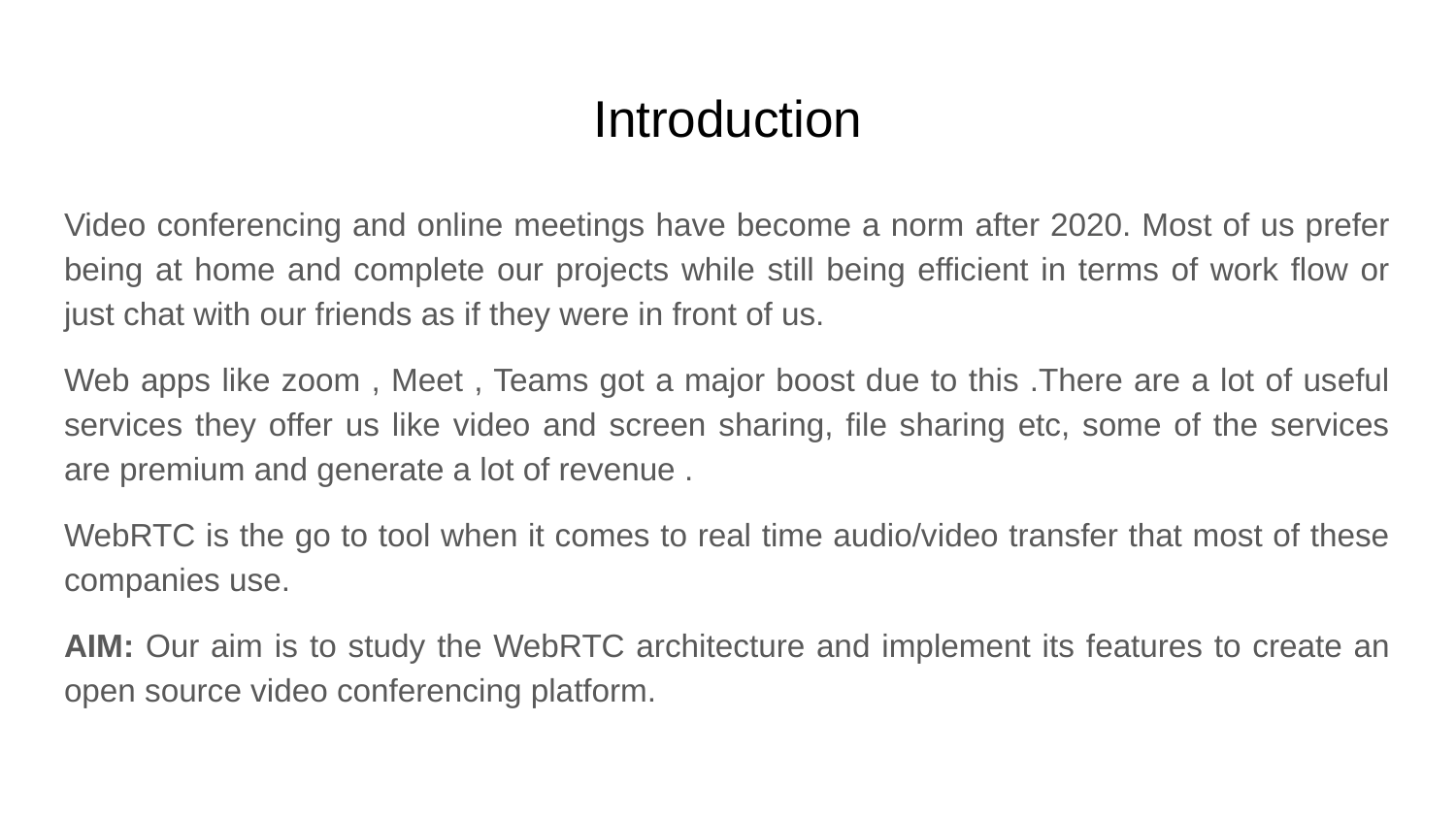

# Introduction
Video conferencing and online meetings have become a norm after 2020. Most of us prefer being at home and complete our projects while still being efficient in terms of work flow or just chat with our friends as if they were in front of us.
Web apps like zoom , Meet , Teams got a major boost due to this .There are a lot of useful services they offer us like video and screen sharing, file sharing etc, some of the services are premium and generate a lot of revenue .
WebRTC is the go to tool when it comes to real time audio/video transfer that most of these companies use.
AIM: Our aim is to study the WebRTC architecture and implement its features to create an open source video conferencing platform.